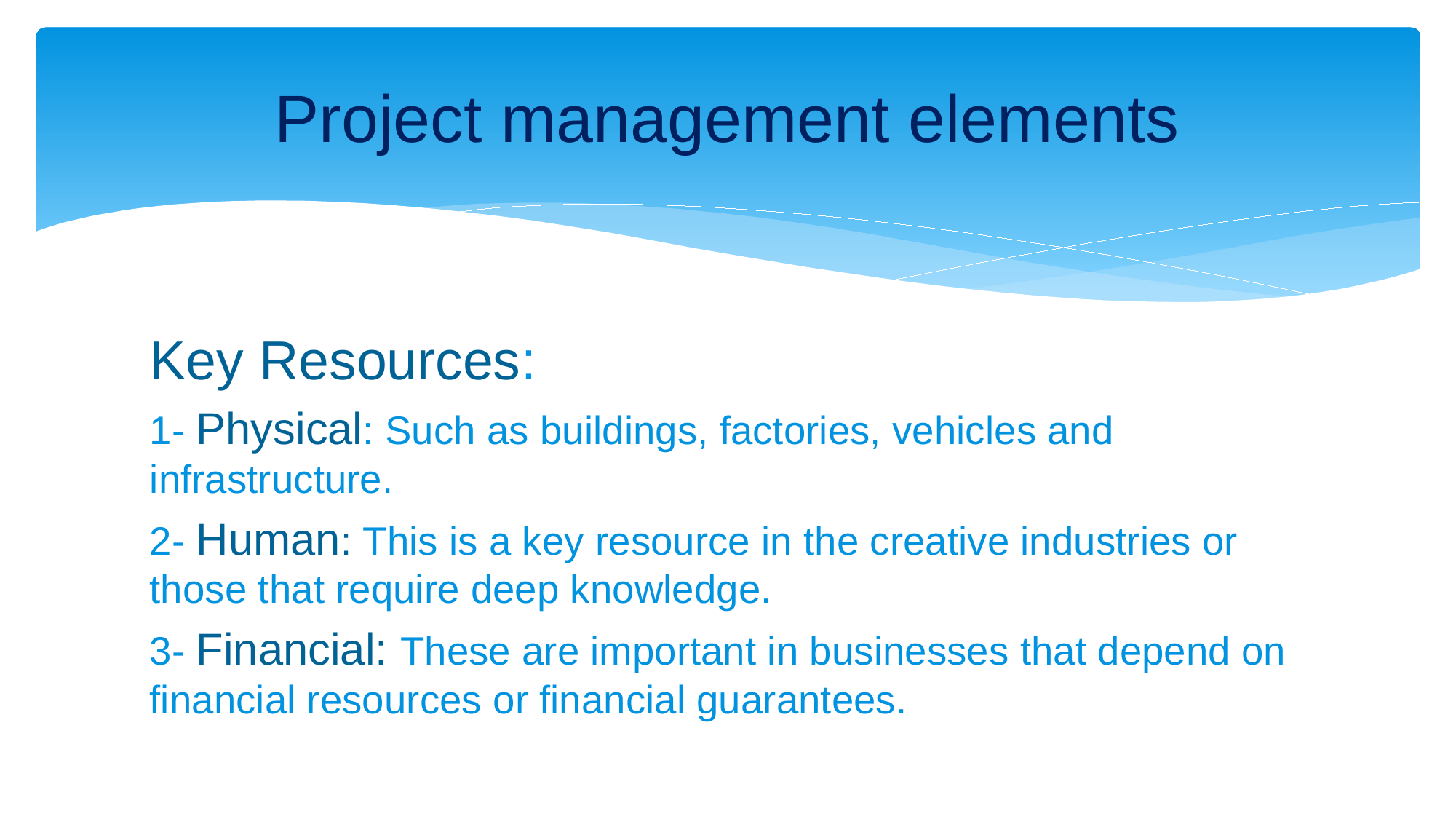

# Project management elements
Key Resources:
1- Physical: Such as buildings, factories, vehicles and infrastructure.
2- Human: This is a key resource in the creative industries or those that require deep knowledge.
3- Financial: These are important in businesses that depend on financial resources or financial guarantees.